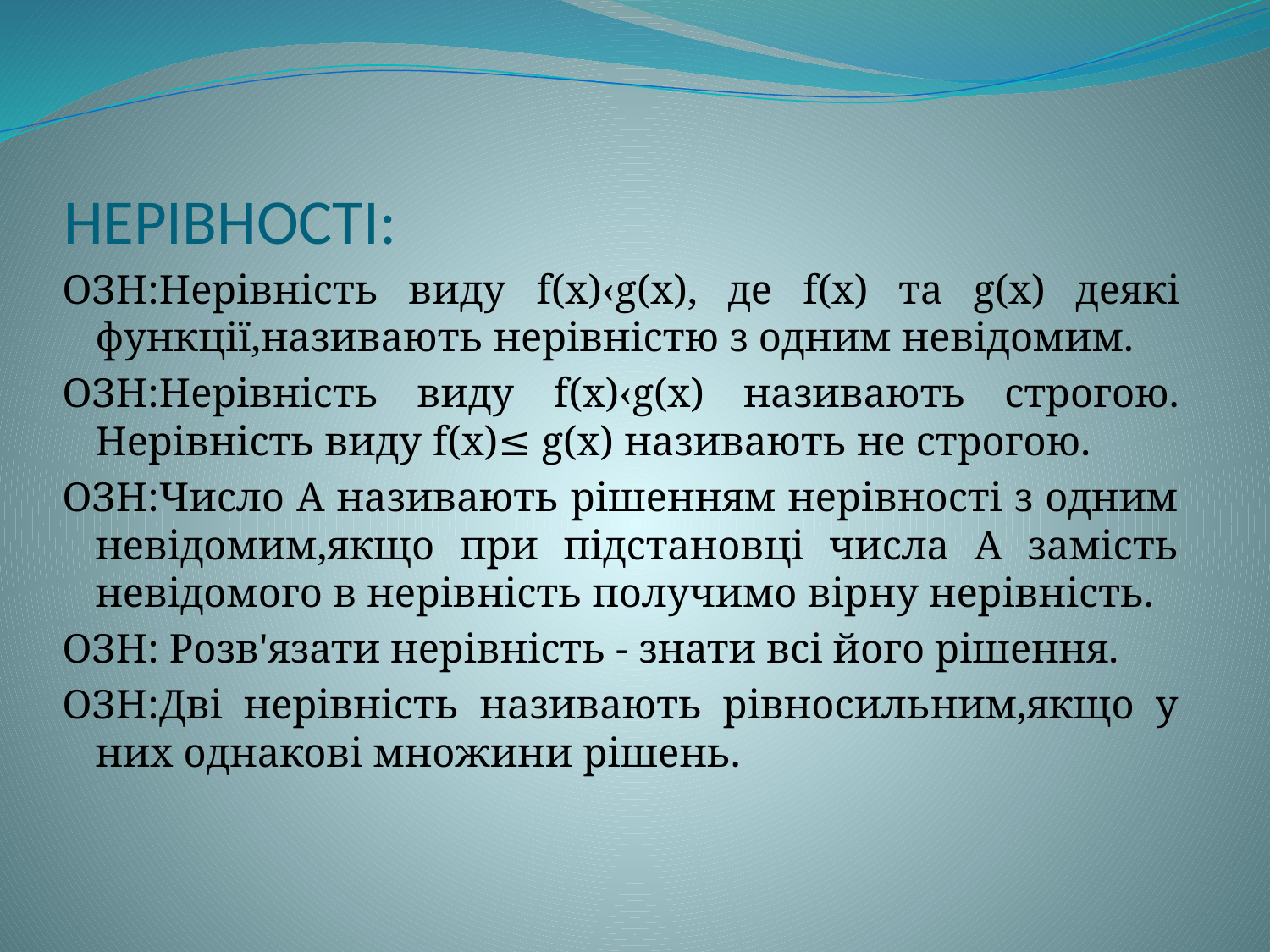

# НЕРІВНОСТІ:

ОЗН:Нерівність виду f(x)‹g(x), де f(x) та g(x) деякі функції,називають нерівністю з одним невідомим.
ОЗН:Нерівність виду f(x)‹g(x) називають строгою. Нерівність виду f(x)≤ g(x) називають не строгою.
ОЗН:Число А називають рішенням нерівності з одним невідомим,якщо при підстановці числа А замість невідомого в нерівність получимо вірну нерівність.
ОЗН: Розв'язати нерівність - знати всі його рішення.
ОЗН:Дві нерівність називають рівносильним,якщо у них однакові множини рішень.